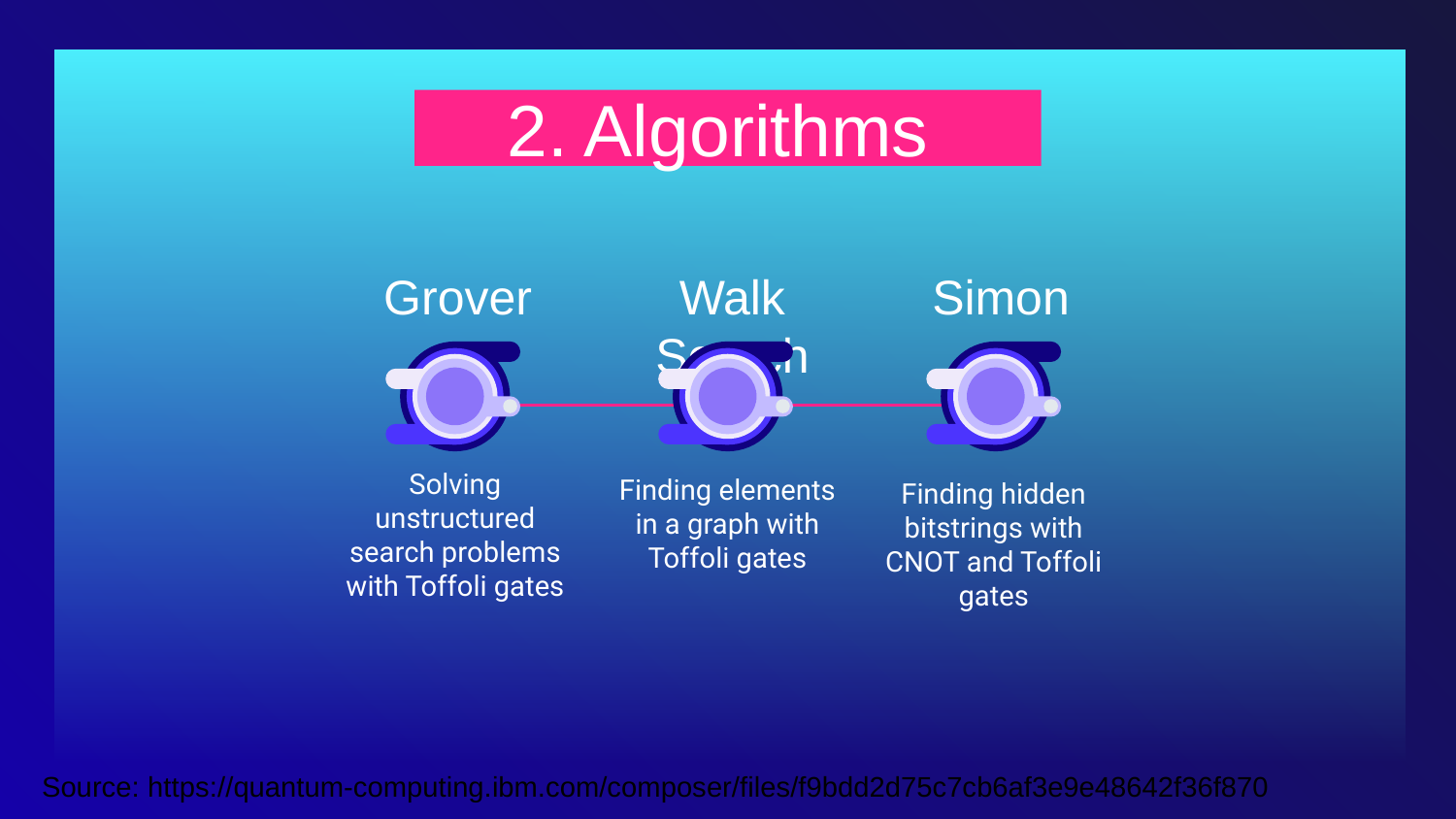

# 2. Algorithms
Grover
Walk Search
Simon

Solving unstructured search problems with Toffoli gates
Finding elements in a graph with Toffoli gates
Finding hidden bitstrings with CNOT and Toffoli gates
Source: https://quantum-computing.ibm.com/composer/files/f9bdd2d75c7cb6af3e9e48642f36f870